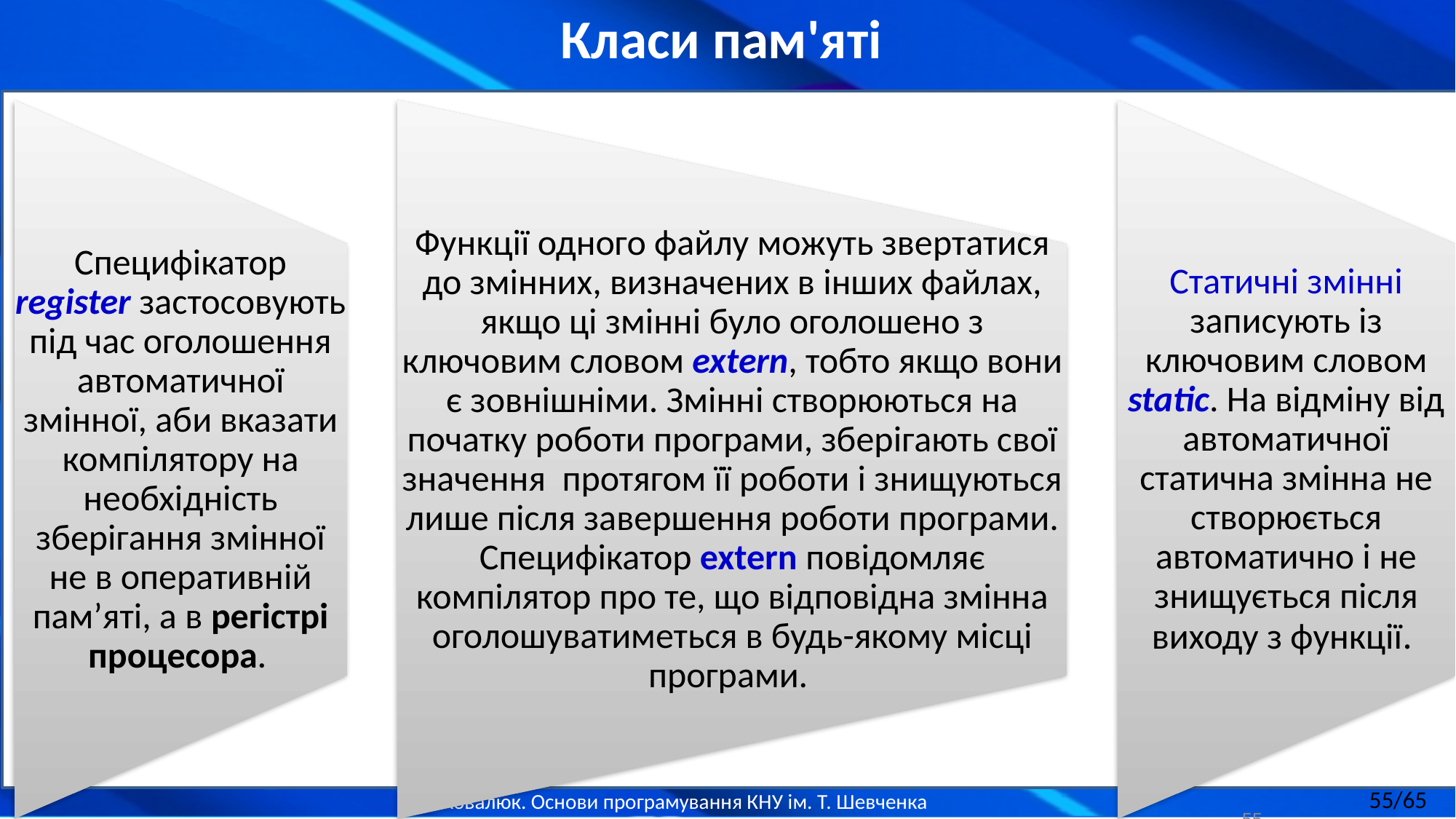

Класи пам'яті
Специфікатор register застосовують під час оголошення автоматичної змінної, аби вказати компілятору на необхідність зберігання змінної не в оперативній пам’яті, а в регістрі процесора.
Функції одного файлу можуть звертатися до змінних, визначених в інших файлах, якщо ці змін­ні було оголошено з ключовим словом extern, тобто якщо вони є зовнішні­ми. Змінні створюються на початку роботи програми, зберігають свої зна­чення  протягом її роботи і знищуються лише після завершення роботи про­грами. Специфікатор extern повідомляє компілятор про те, що відповідна змінна оголошуватиметься в будь­-якому місці програми.
Статичні змінні записують із ключовим словом static. На відміну від авто­матичної статична змінна не створюється автоматично і не знищується після виходу з функції.

55